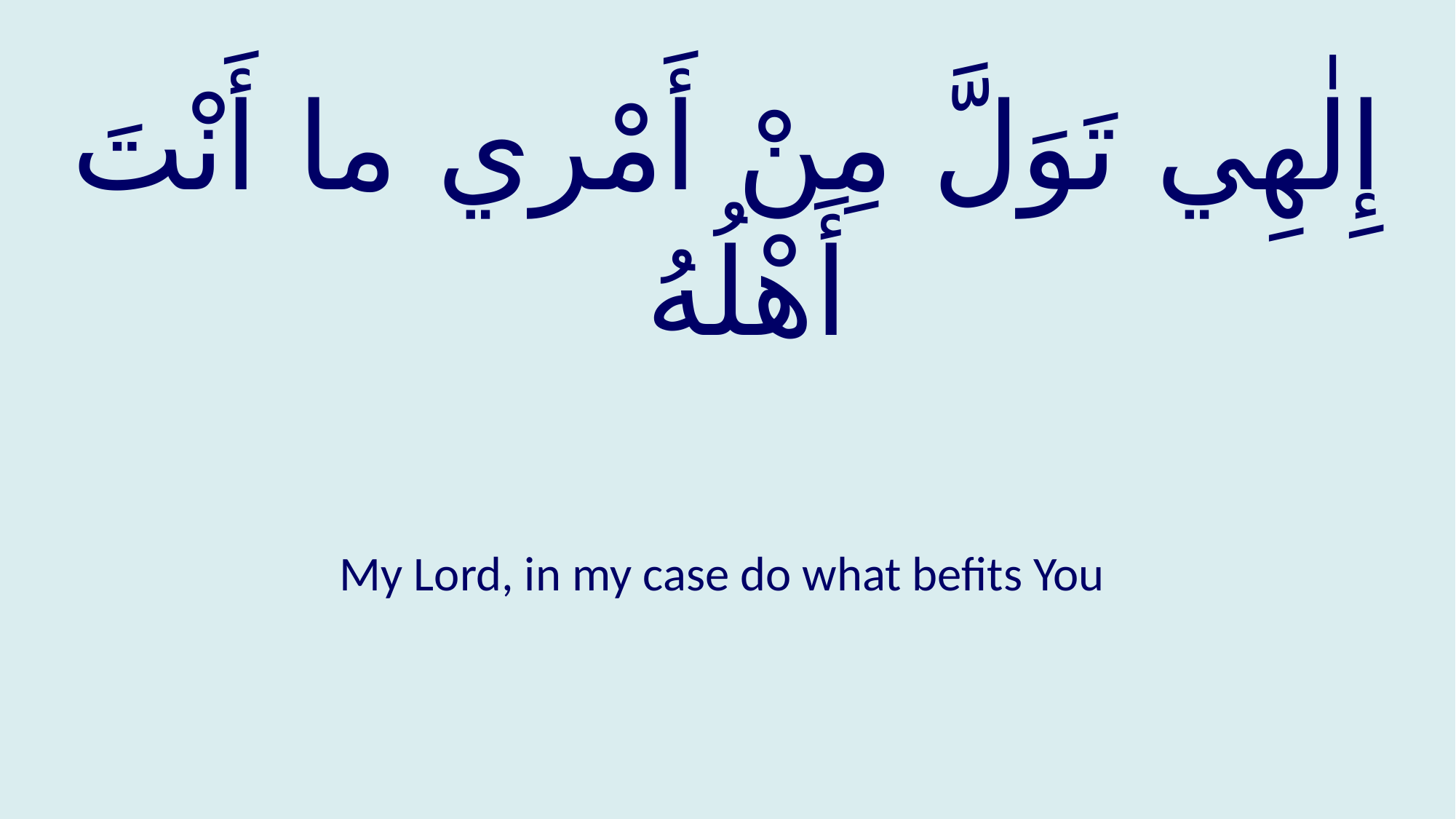

# إِلٰهِي تَوَلَّ مِنْ أَمْري ما أَنْتَ أَهْلُهُ
My Lord, in my case do what befits You